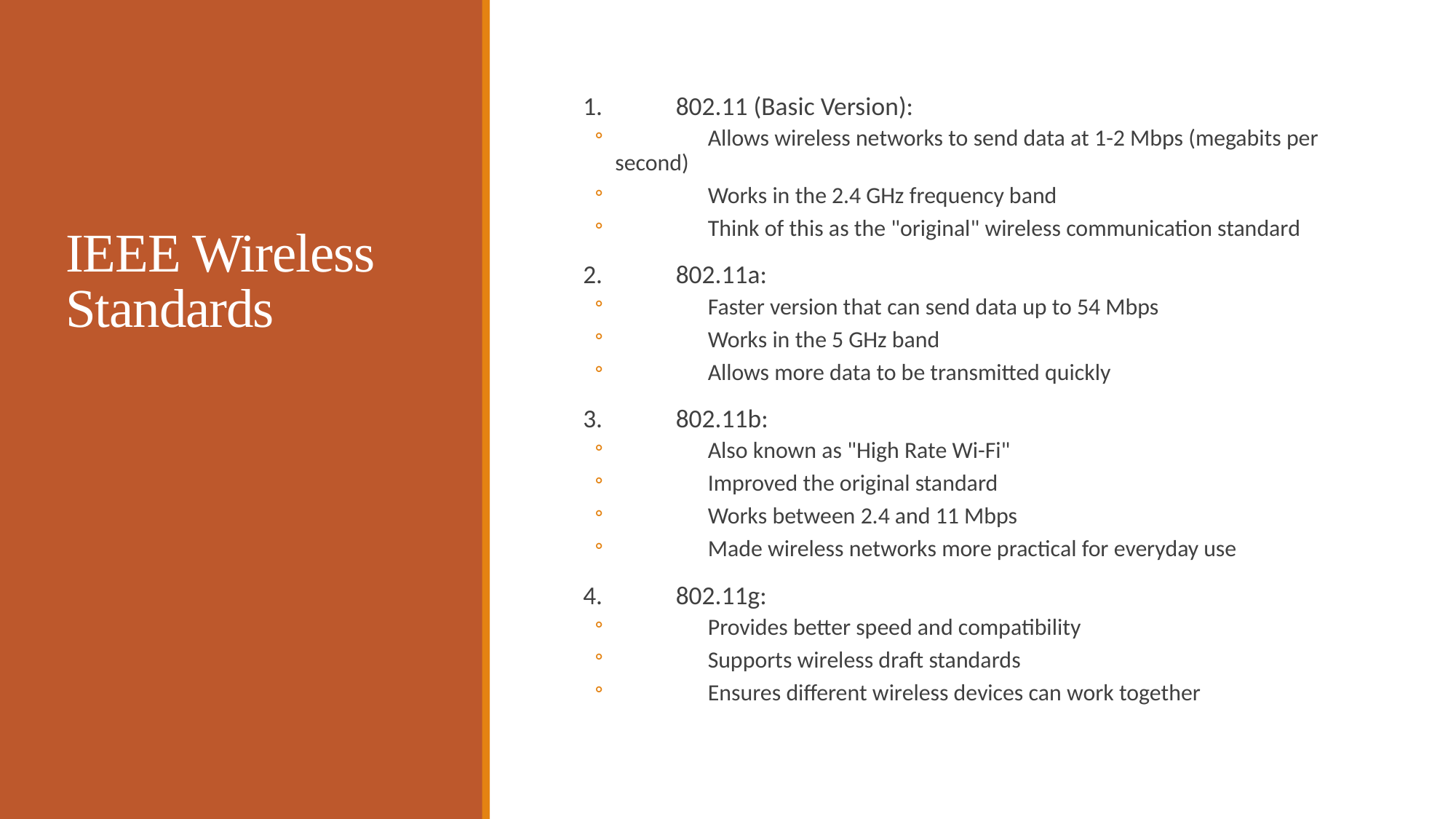

# IEEE Wireless Standards
1.	802.11 (Basic Version):
	Allows wireless networks to send data at 1-2 Mbps (megabits per second)
	Works in the 2.4 GHz frequency band
	Think of this as the "original" wireless communication standard
2.	802.11a:
	Faster version that can send data up to 54 Mbps
	Works in the 5 GHz band
	Allows more data to be transmitted quickly
3.	802.11b:
	Also known as "High Rate Wi-Fi"
	Improved the original standard
	Works between 2.4 and 11 Mbps
	Made wireless networks more practical for everyday use
4.	802.11g:
	Provides better speed and compatibility
	Supports wireless draft standards
	Ensures different wireless devices can work together